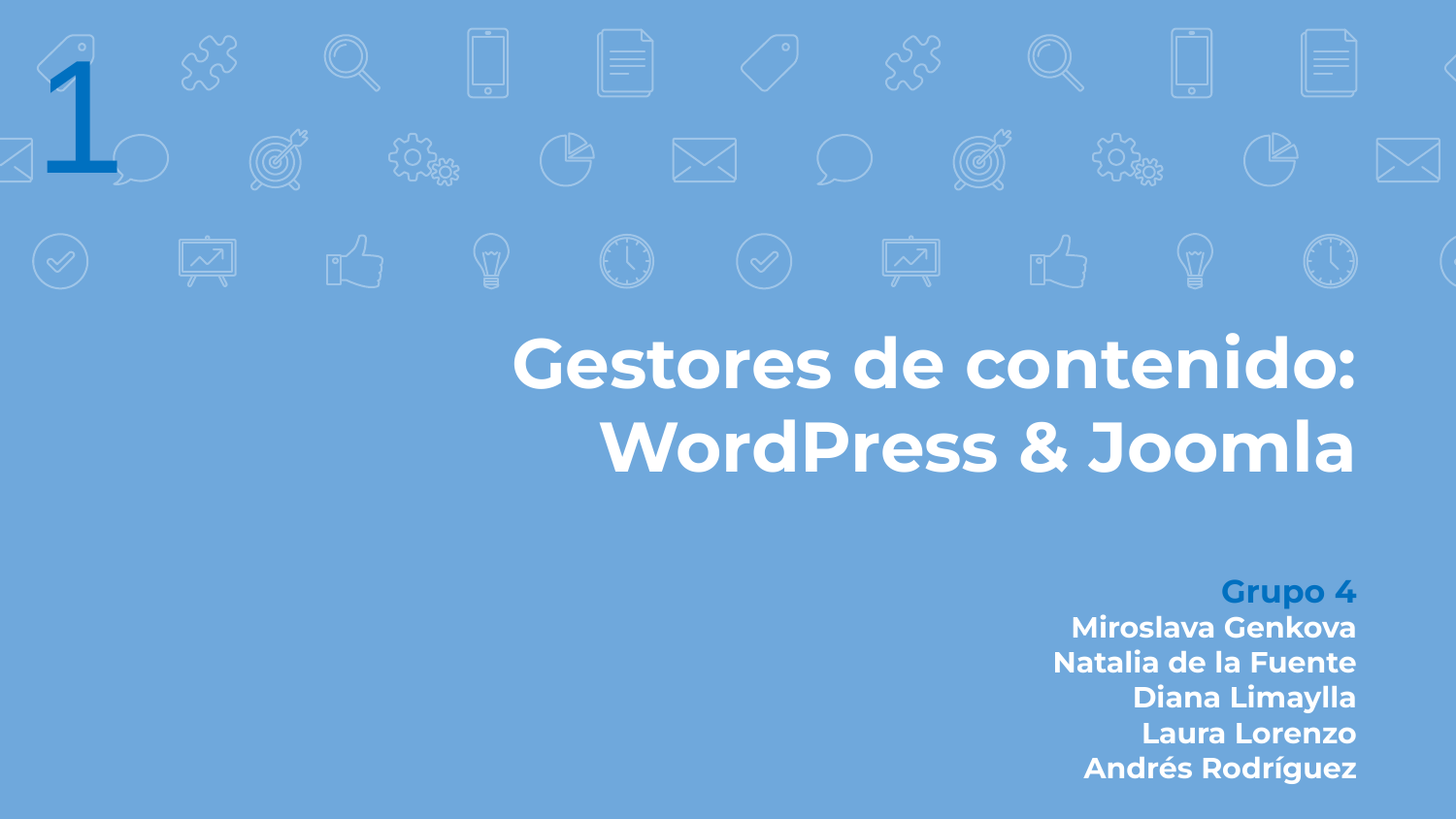

1
# Gestores de contenido: WordPress & Joomla Grupo 4 Miroslava Genkova Natalia de la Fuente Diana Limaylla Laura Lorenzo Andrés Rodríguez